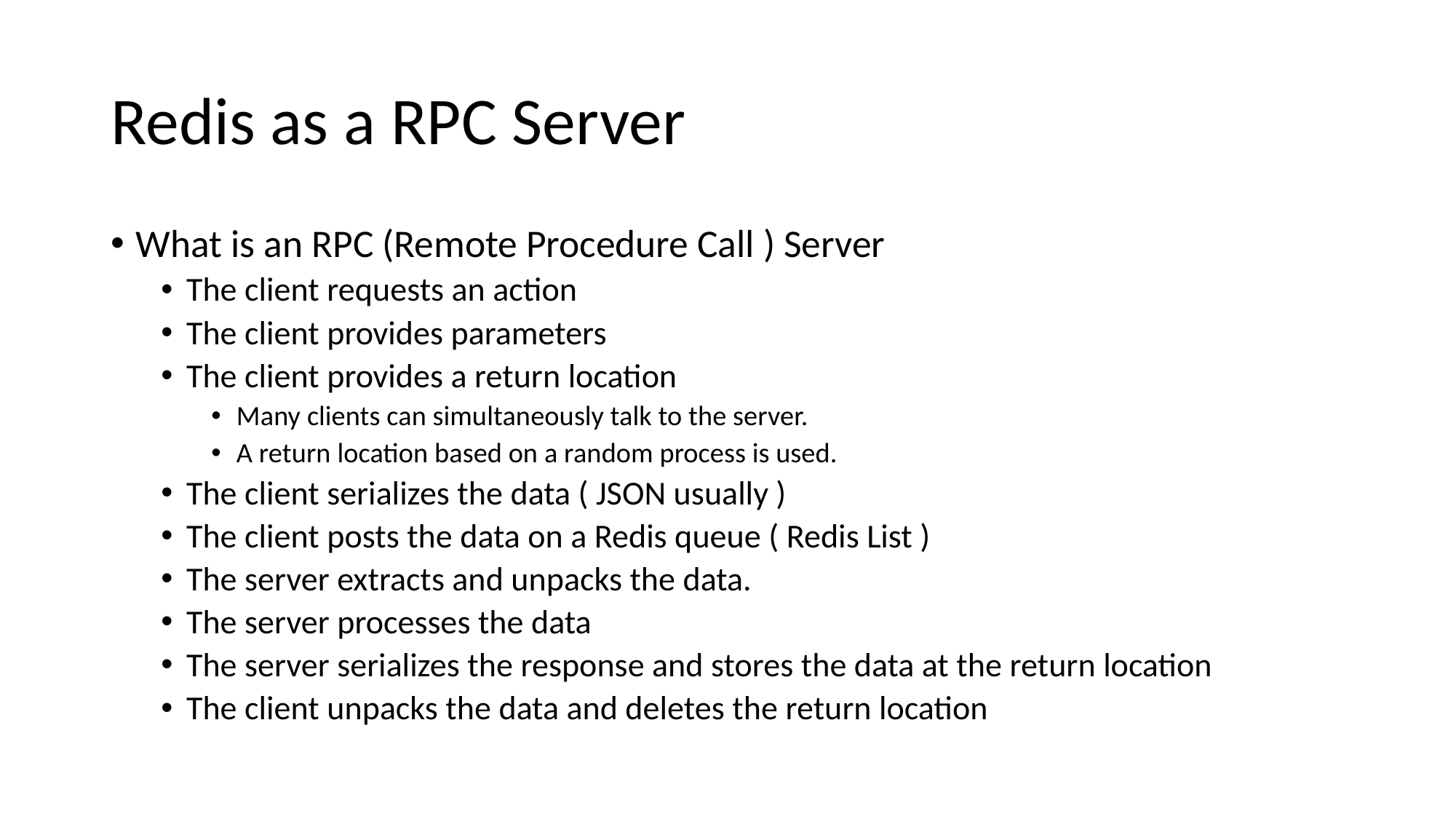

# Redis as a RPC Server
What is an RPC (Remote Procedure Call ) Server
The client requests an action
The client provides parameters
The client provides a return location
Many clients can simultaneously talk to the server.
A return location based on a random process is used.
The client serializes the data ( JSON usually )
The client posts the data on a Redis queue ( Redis List )
The server extracts and unpacks the data.
The server processes the data
The server serializes the response and stores the data at the return location
The client unpacks the data and deletes the return location